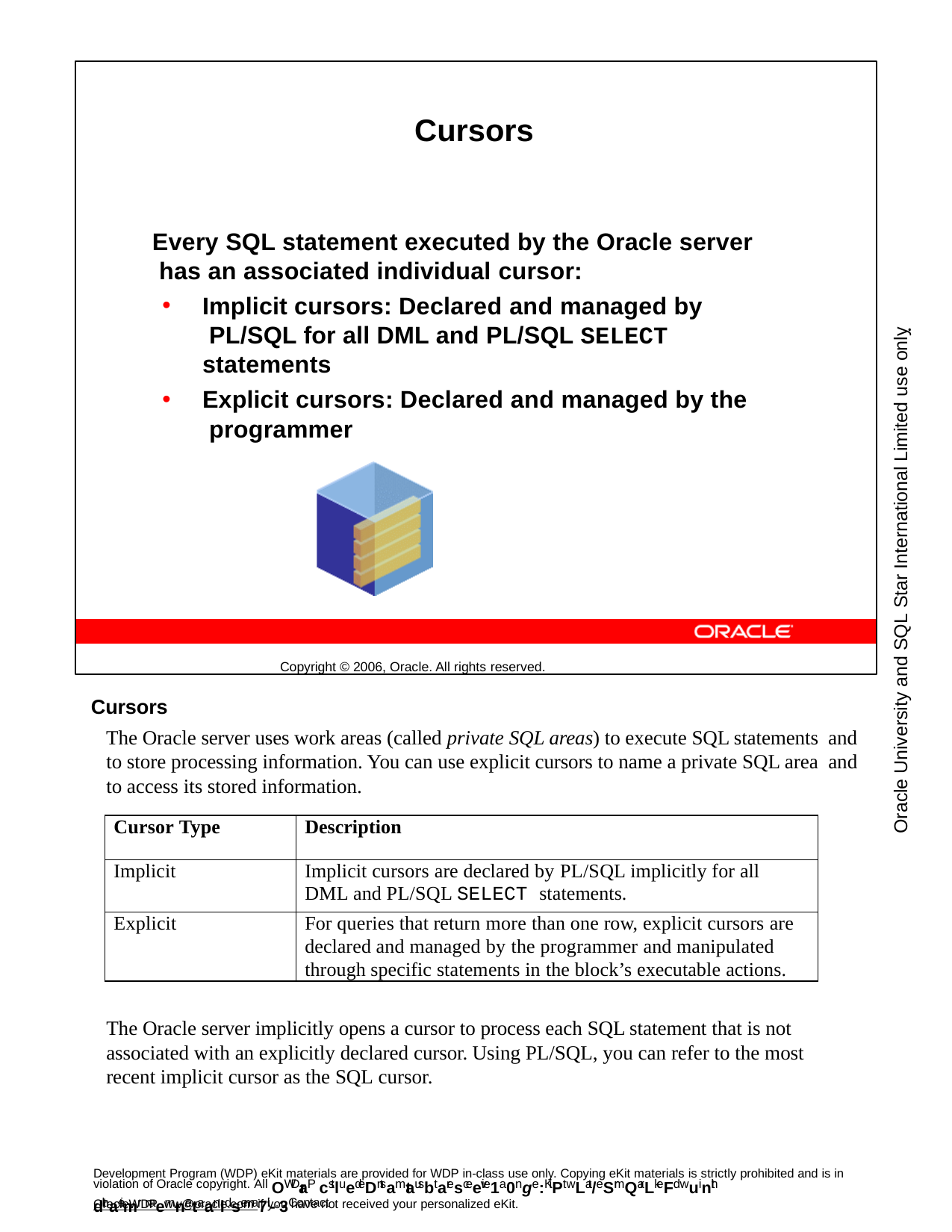

Cursors

Every SQL statement executed by the Oracle server  has an associated individual cursor:
Implicit cursors: Declared and managed by  PL/SQL for all DML and PL/SQL SELECT  statements
Explicit cursors: Declared and managed by the  programmer

Copyright © 2006, Oracle. All rights reserved.
Oracle University and SQL Star International Limited use onlyฺ

Cursors
The Oracle server uses work areas (called private SQL areas) to execute SQL statements  and to store processing information. You can use explicit cursors to name a private SQL area  and to access its stored information.
| Cursor Type | Description |
| --- | --- |
| Implicit | Implicit cursors are declared by PL/SQL implicitly for all DML and PL/SQL SELECT statements. |
| Explicit | For queries that return more than one row, explicit cursors are declared and managed by the programmer and manipulated through specific statements in the block’s executable actions. |
The Oracle server implicitly opens a cursor to process each SQL statement that is not  associated with an explicitly declared cursor. Using PL/SQL, you can refer to the most  recent implicit cursor as the SQL cursor.
Development Program (WDP) eKit materials are provided for WDP in-class use only. Copying eKit materials is strictly prohibited and is in
violation of Oracle copyright. All OWDraP cstluedeDntsamtausbt aresceeive1a0nge:KiPt wLat/eSrmQarLkeFd wuinth dthaeimr naemnetaanldsema7il-. 3Contact
OracleWDP_ww@oracle.com if you have not received your personalized eKit.